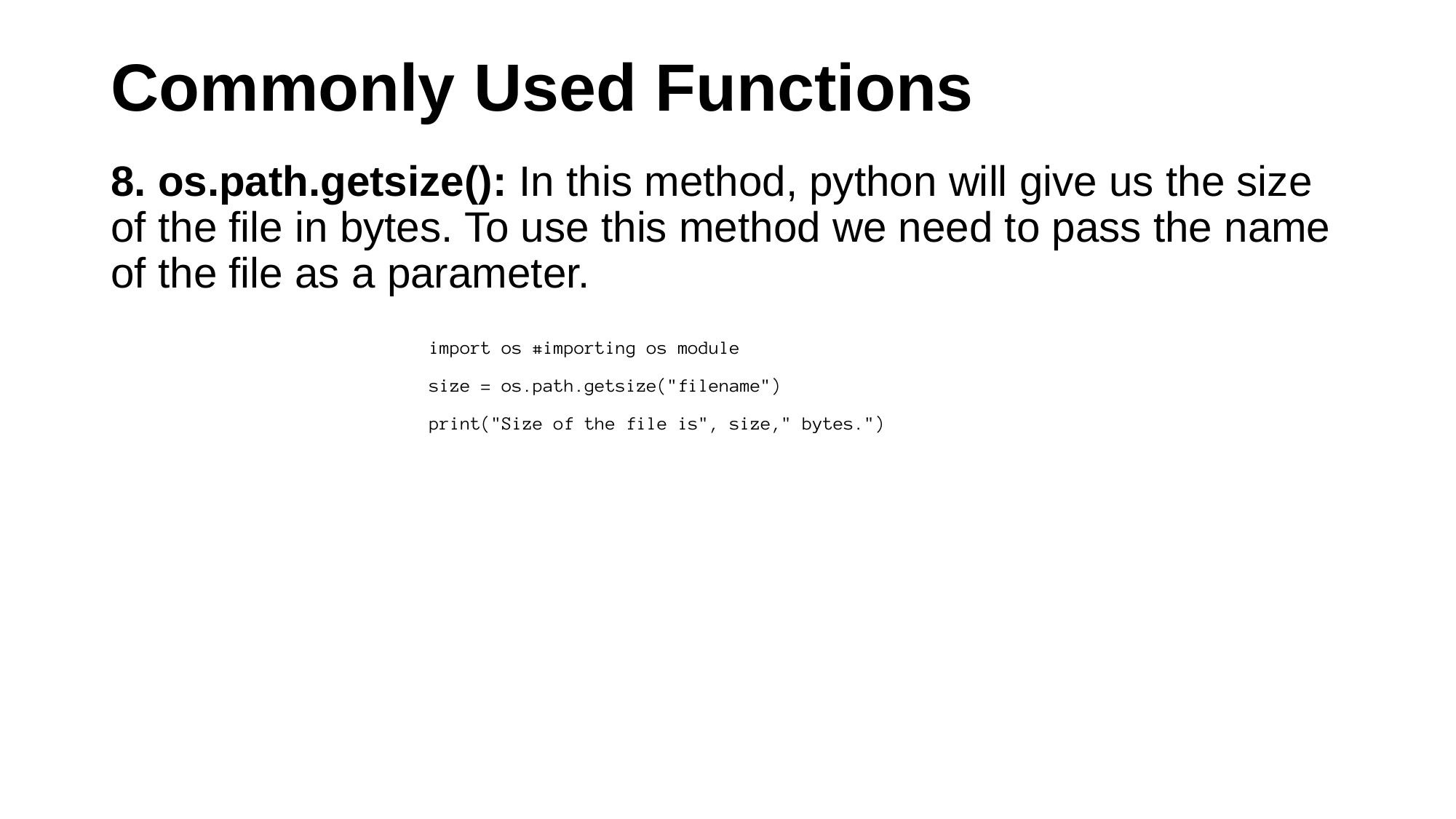

# Commonly Used Functions
8. os.path.getsize(): In this method, python will give us the size of the file in bytes. To use this method we need to pass the name of the file as a parameter.
| import os #importing os module   size = os.path.getsize("filename")   print("Size of the file is", size," bytes.") |
| --- |